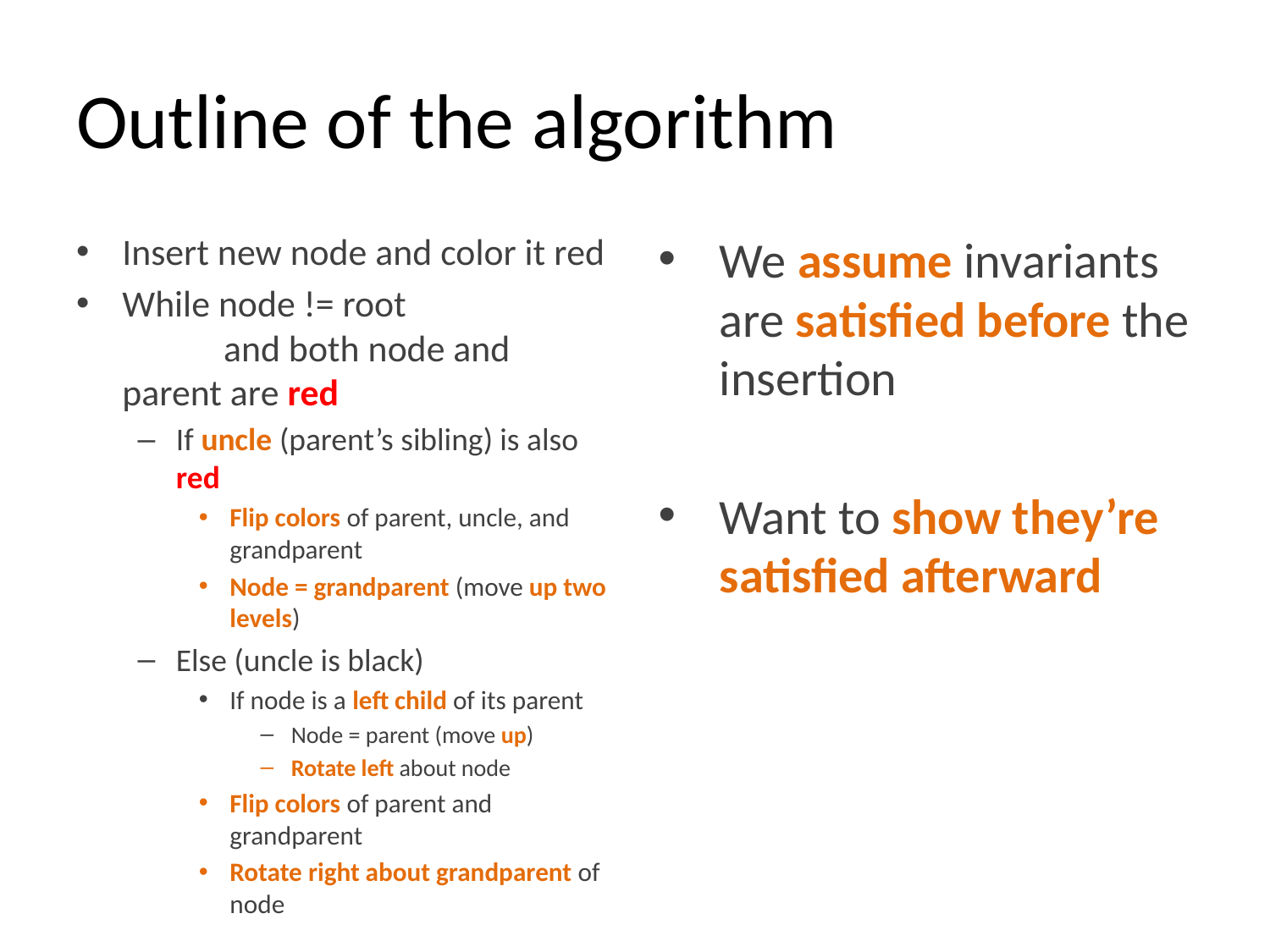

# Outline of the algorithm
Insert new node and color it red
While node != root
            and both node and parent are red
If uncle (parent’s sibling) is also red
Flip colors of parent, uncle, and grandparent
Node = grandparent (move up two levels)
Else (uncle is black)
If node is a left child of its parent
Node = parent (move up)
Rotate left about node
Flip colors of parent and grandparent
Rotate right about grandparent of node
We assume invariants are satisfied before the insertion

Want to show they’re satisfied afterward